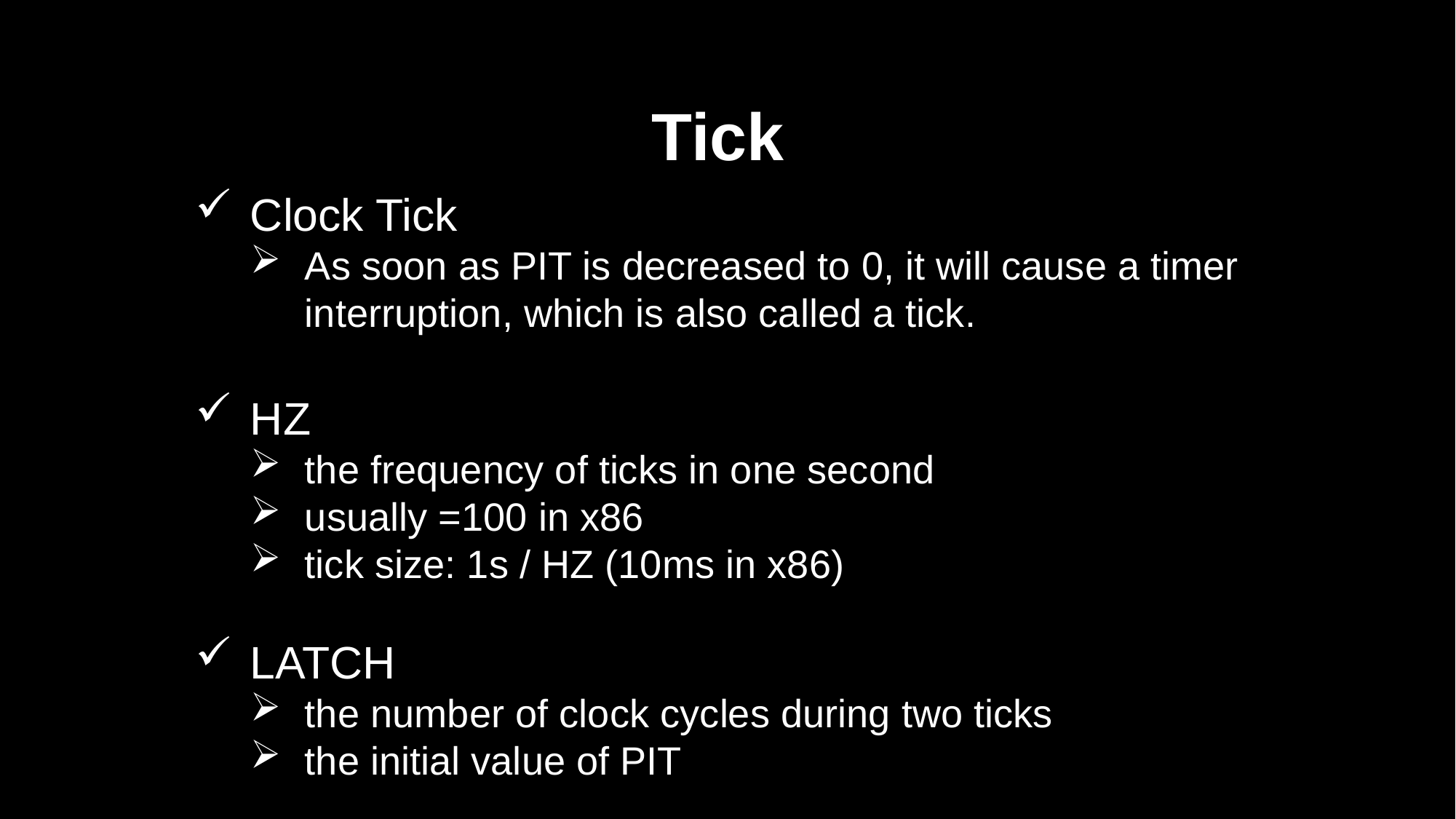

Tick
Clock Tick
As soon as PIT is decreased to 0, it will cause a timer interruption, which is also called a tick.

HZ
the frequency of ticks in one second
usually =100 in x86
tick size: 1s / HZ (10ms in x86)

LATCH
the number of clock cycles during two ticks
the initial value of PIT